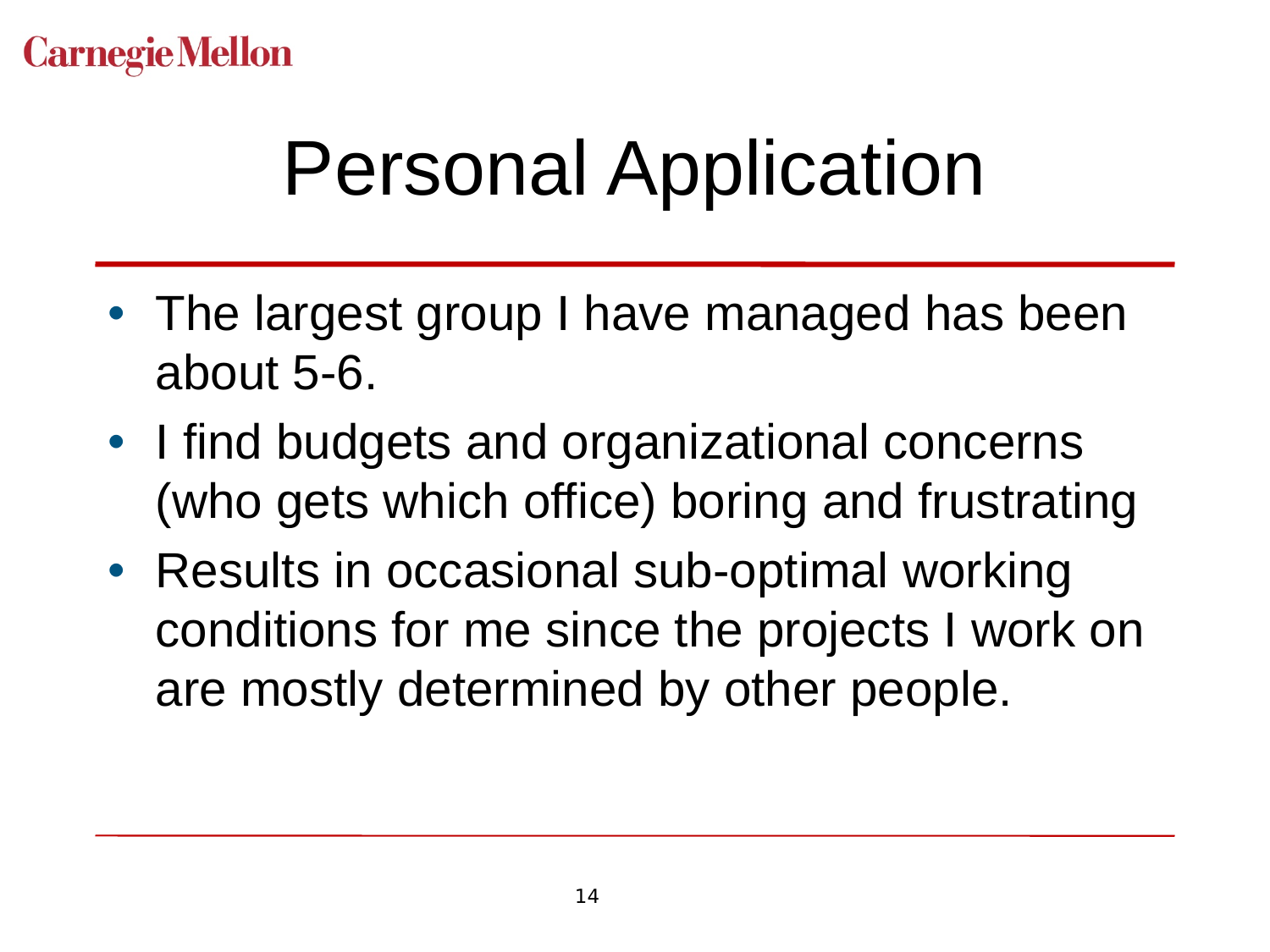

# Personal Application
The largest group I have managed has been about 5-6.
I find budgets and organizational concerns (who gets which office) boring and frustrating
Results in occasional sub-optimal working conditions for me since the projects I work on are mostly determined by other people.